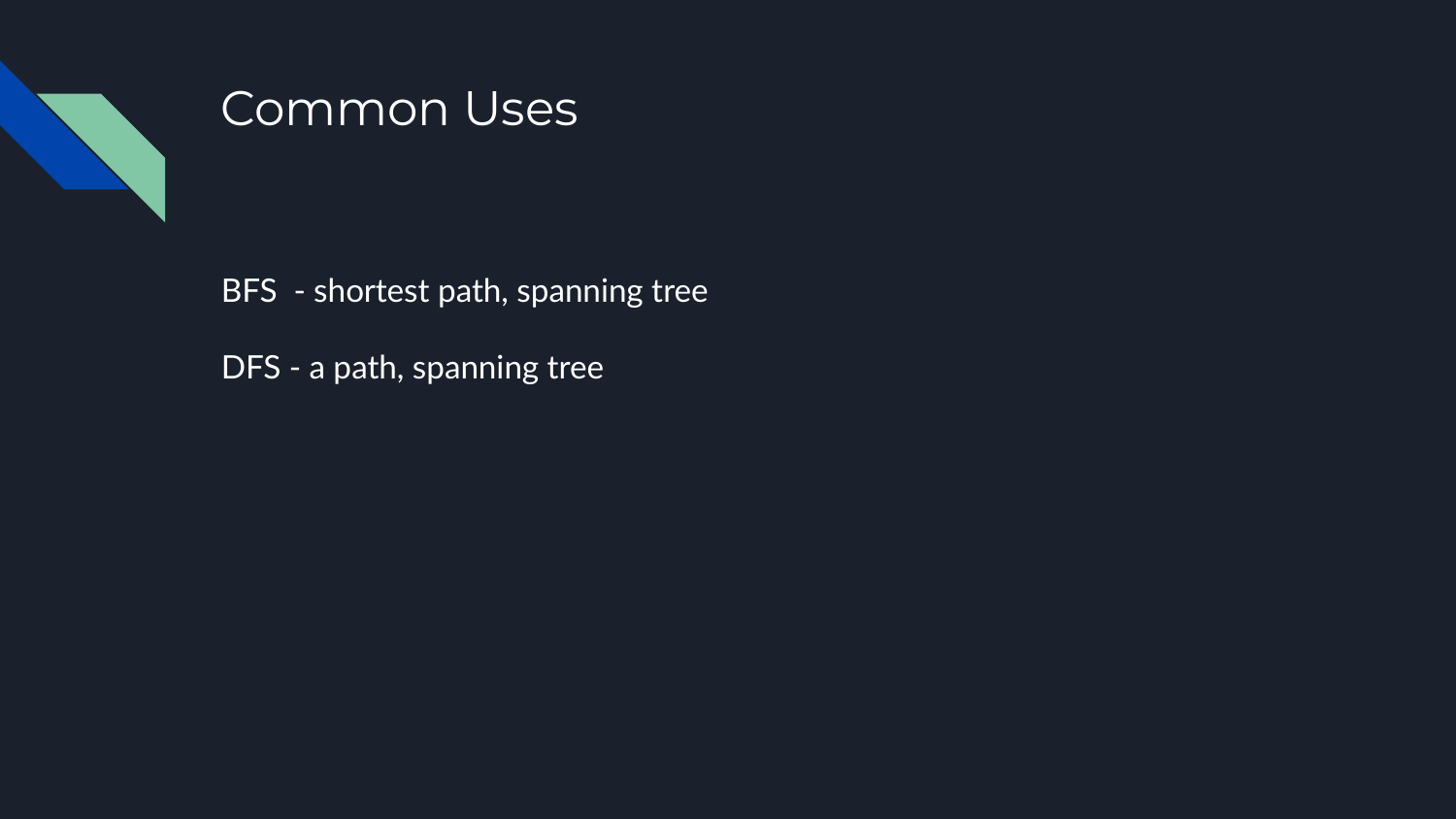

# Common Uses
BFS  - shortest path, spanning tree
DFS - a path, spanning tree